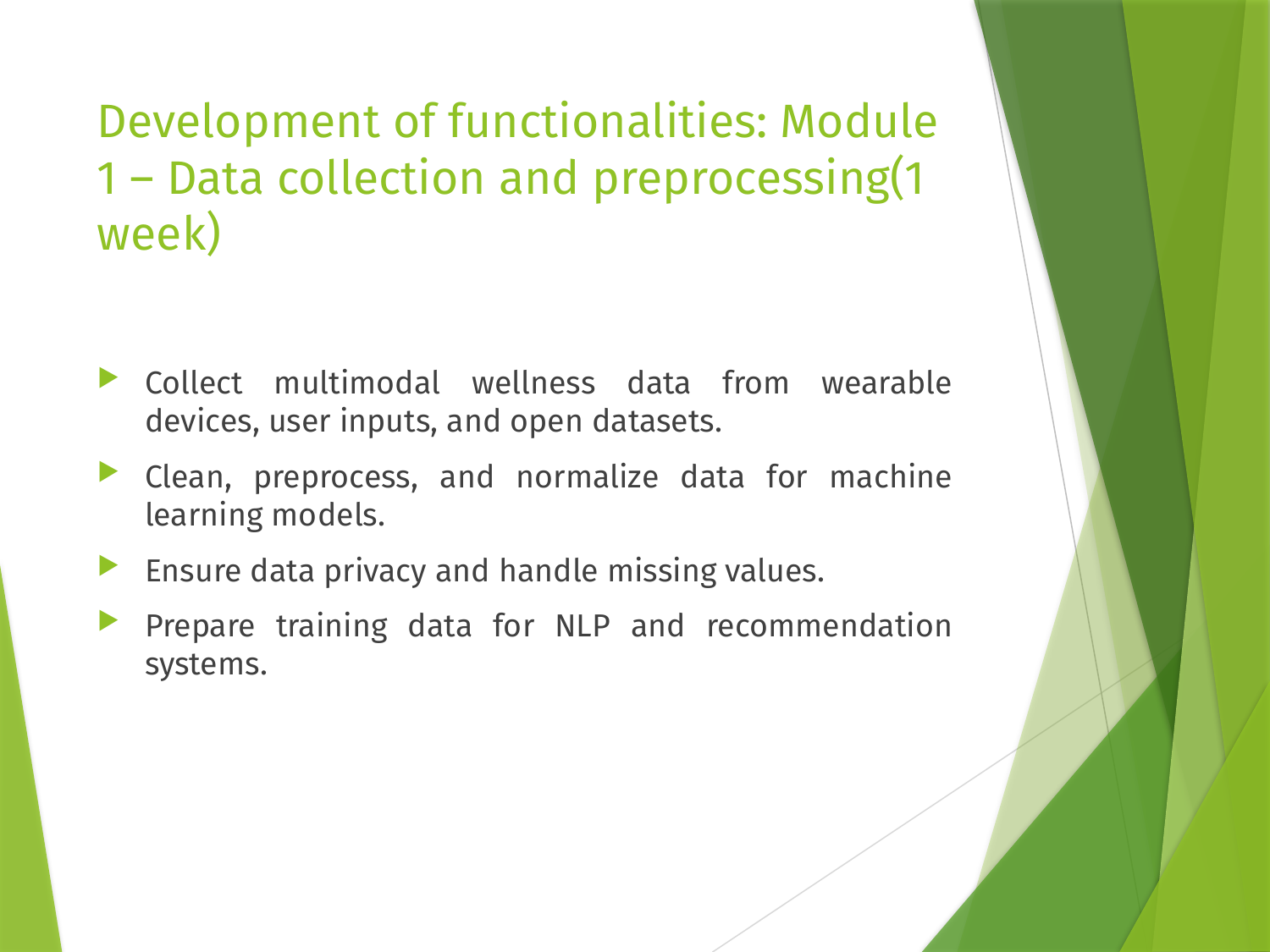

# Development of functionalities: Module 1 – Data collection and preprocessing(1 week)

Collect multimodal wellness data from wearable devices, user inputs, and open datasets.
Clean, preprocess, and normalize data for machine learning models.
Ensure data privacy and handle missing values.
Prepare training data for NLP and recommendation systems.